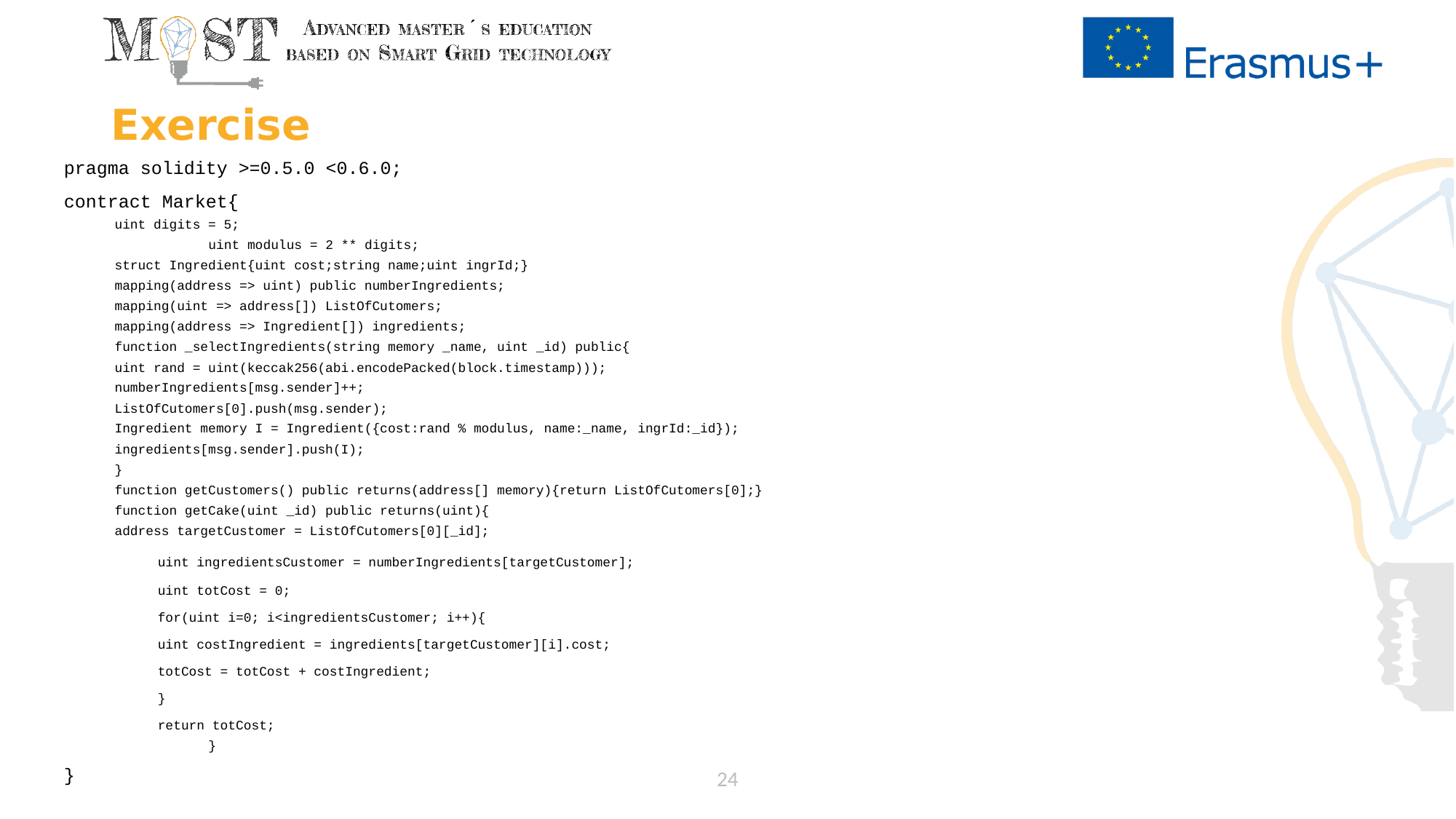

# Exercise
pragma solidity >=0.5.0 <0.6.0;
contract Market{
	uint digits = 5;
    	uint modulus = 2 ** digits;
	struct Ingredient{uint cost;string name;uint ingrId;}
	mapping(address => uint) public numberIngredients;
	mapping(uint => address[]) ListOfCutomers;
	mapping(address => Ingredient[]) ingredients;
	function _selectIngredients(string memory _name, uint _id) public{
		uint rand = uint(keccak256(abi.encodePacked(block.timestamp)));
		numberIngredients[msg.sender]++;
		ListOfCutomers[0].push(msg.sender);
		Ingredient memory I = Ingredient({cost:rand % modulus, name:_name, ingrId:_id});
		ingredients[msg.sender].push(I);
	}
	function getCustomers() public returns(address[] memory){return ListOfCutomers[0];}
	function getCake(uint _id) public returns(uint){
		address targetCustomer = ListOfCutomers[0][_id];
        		uint ingredientsCustomer = numberIngredients[targetCustomer];
        		uint totCost = 0;
        		for(uint i=0; i<ingredientsCustomer; i++){
            			uint costIngredient = ingredients[targetCustomer][i].cost;
            			totCost = totCost + costIngredient;
        		}
        		return totCost;
   	}
}
24